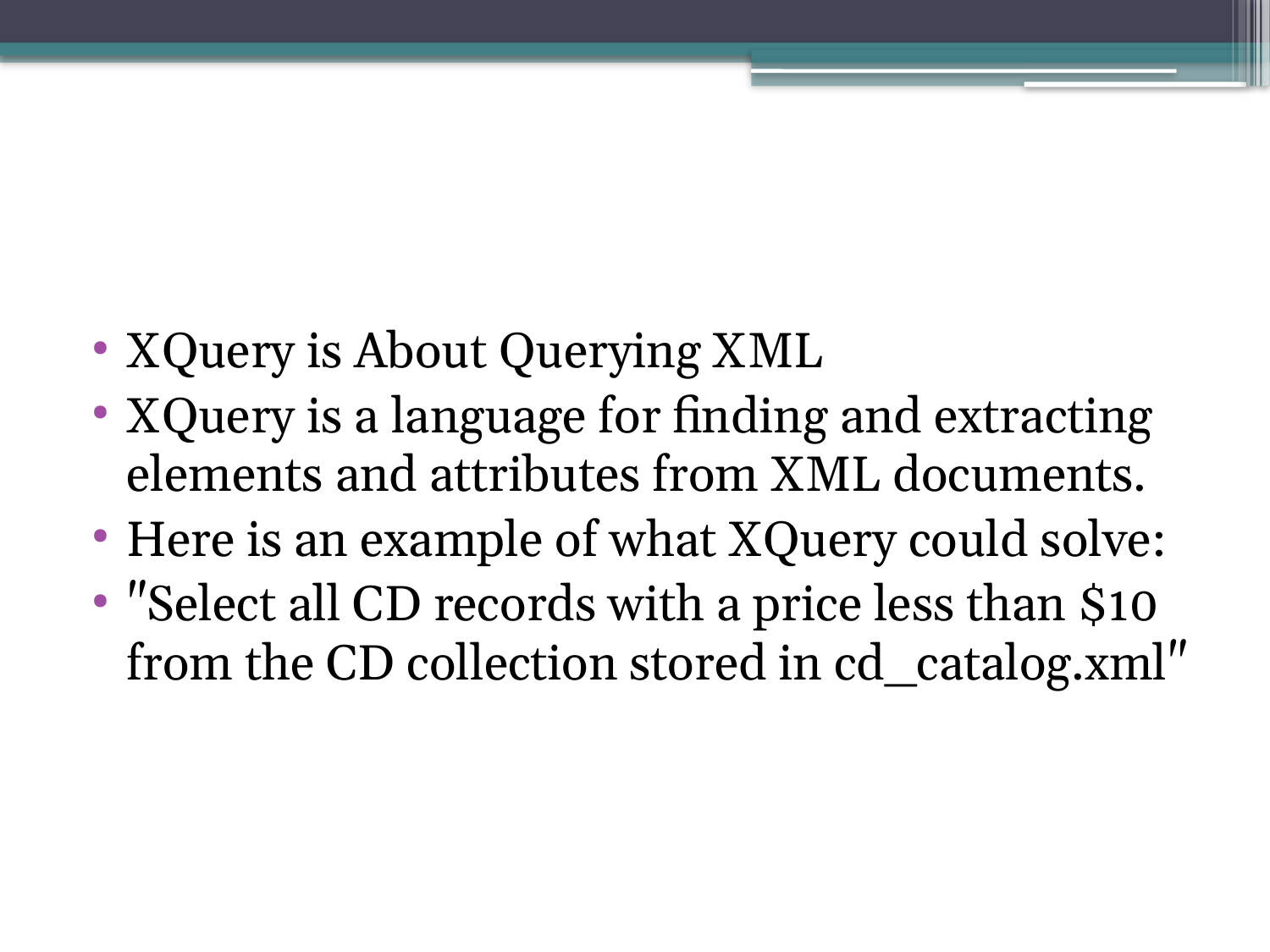

#
XQuery is About Querying XML
XQuery is a language for finding and extracting elements and attributes from XML documents.
Here is an example of what XQuery could solve:
"Select all CD records with a price less than $10 from the CD collection stored in cd_catalog.xml"